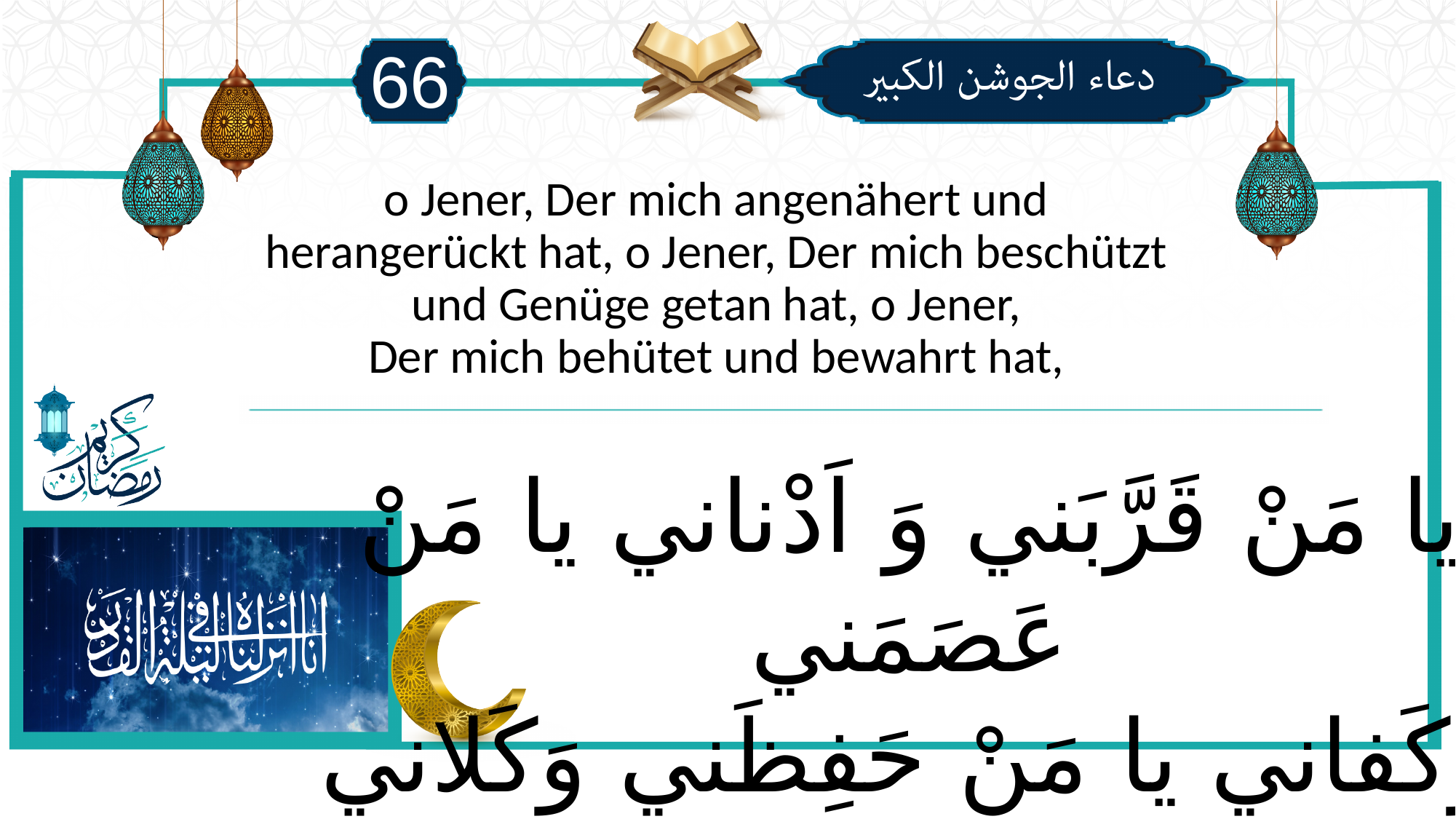

66
o Jener, Der mich angenähert und
herangerückt hat, o Jener, Der mich beschützt
und Genüge getan hat, o Jener,
Der mich behütet und bewahrt hat,
يا مَنْ قَرَّبَني وَ اَدْناني يا مَنْ عَصَمَني
وَكَفاني يا مَنْ حَفِظَني وَكَلاني